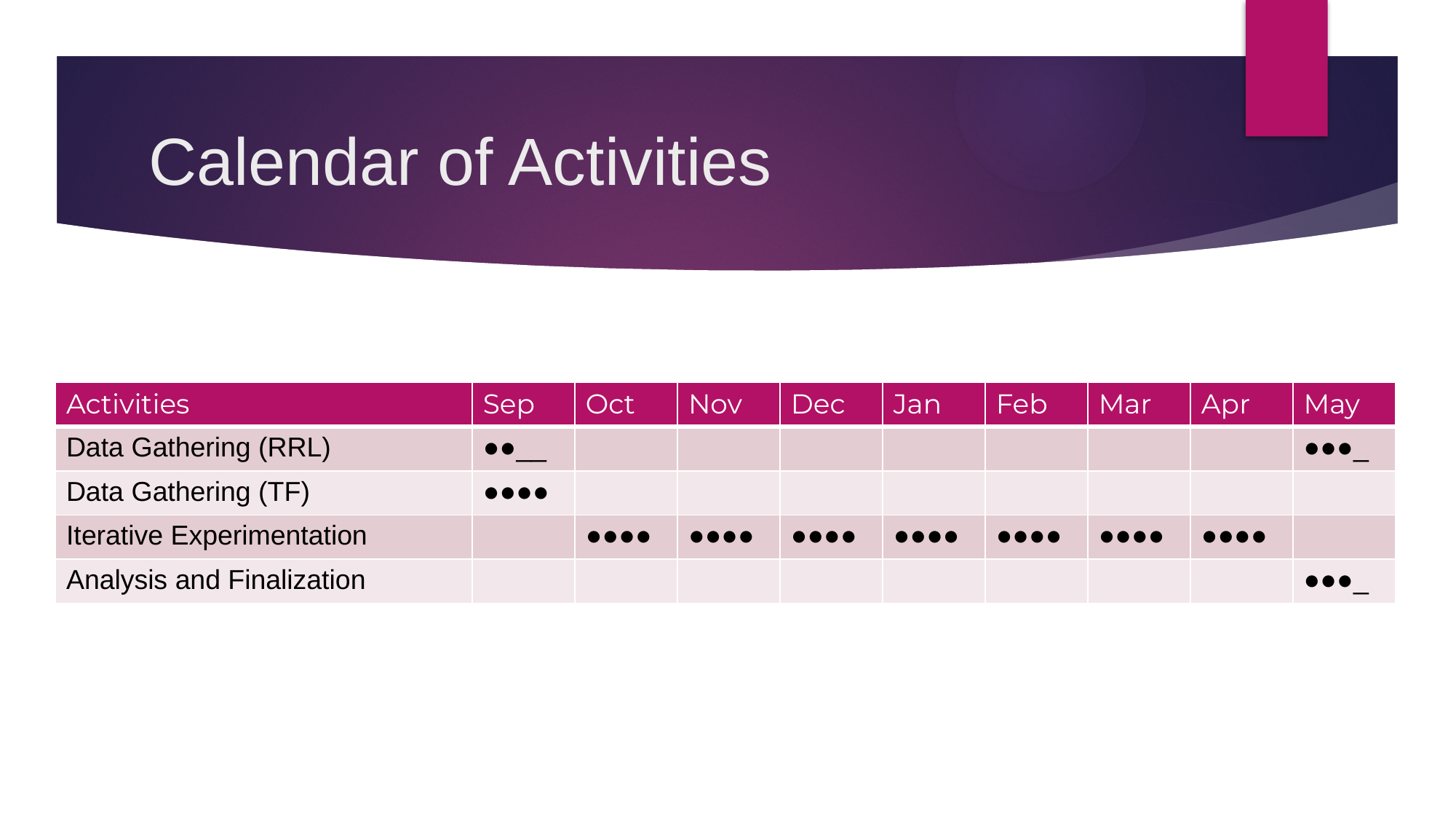

# Calendar of Activities
| Activities | Sep | Oct | Nov | Dec | Jan | Feb | Mar | Apr | May |
| --- | --- | --- | --- | --- | --- | --- | --- | --- | --- |
| Data Gathering (RRL) | ●●\_\_ |  |  |  |  |  |  |  | ●●●\_ |
| Data Gathering (TF) | ●●●● |  |  |  |  |  |  |  |  |
| Iterative Experimentation |  | ●●●● | ●●●● | ●●●● | ●●●● | ●●●● | ●●●● | ●●●● |  |
| Analysis and Finalization |  |  |  |  |  |  |  |  | ●●●\_ |